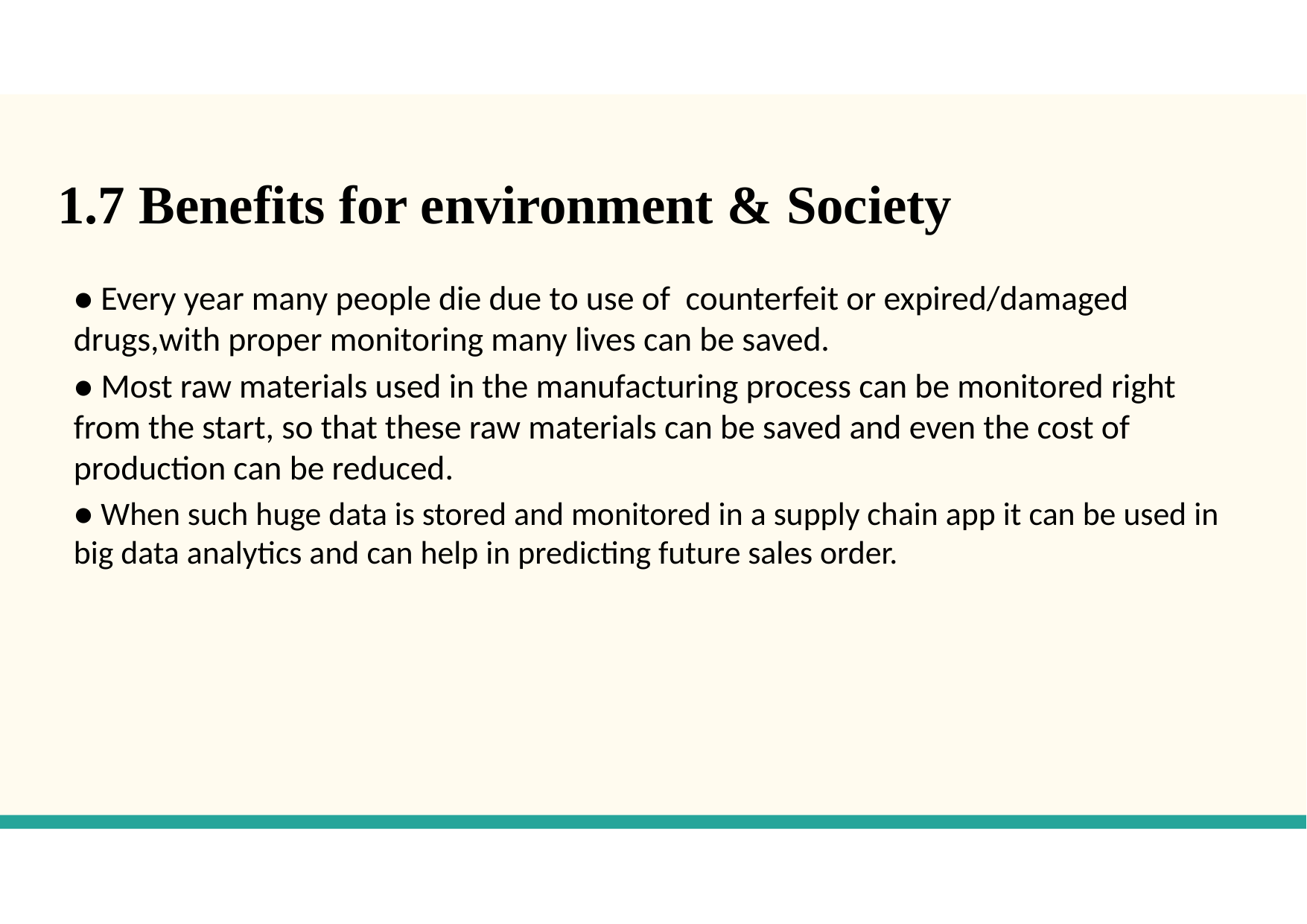

# 1.7 Benefits for environment & Society
● Every year many people die due to use of  counterfeit or expired/damaged   drugs,with proper monitoring many lives can be saved.
● Most raw materials used in the manufacturing process can be monitored right from the start, so that these raw materials can be saved and even the cost of production can be reduced.
● When such huge data is stored and monitored in a supply chain app it can be used in big data analytics and can help in predicting future sales order.